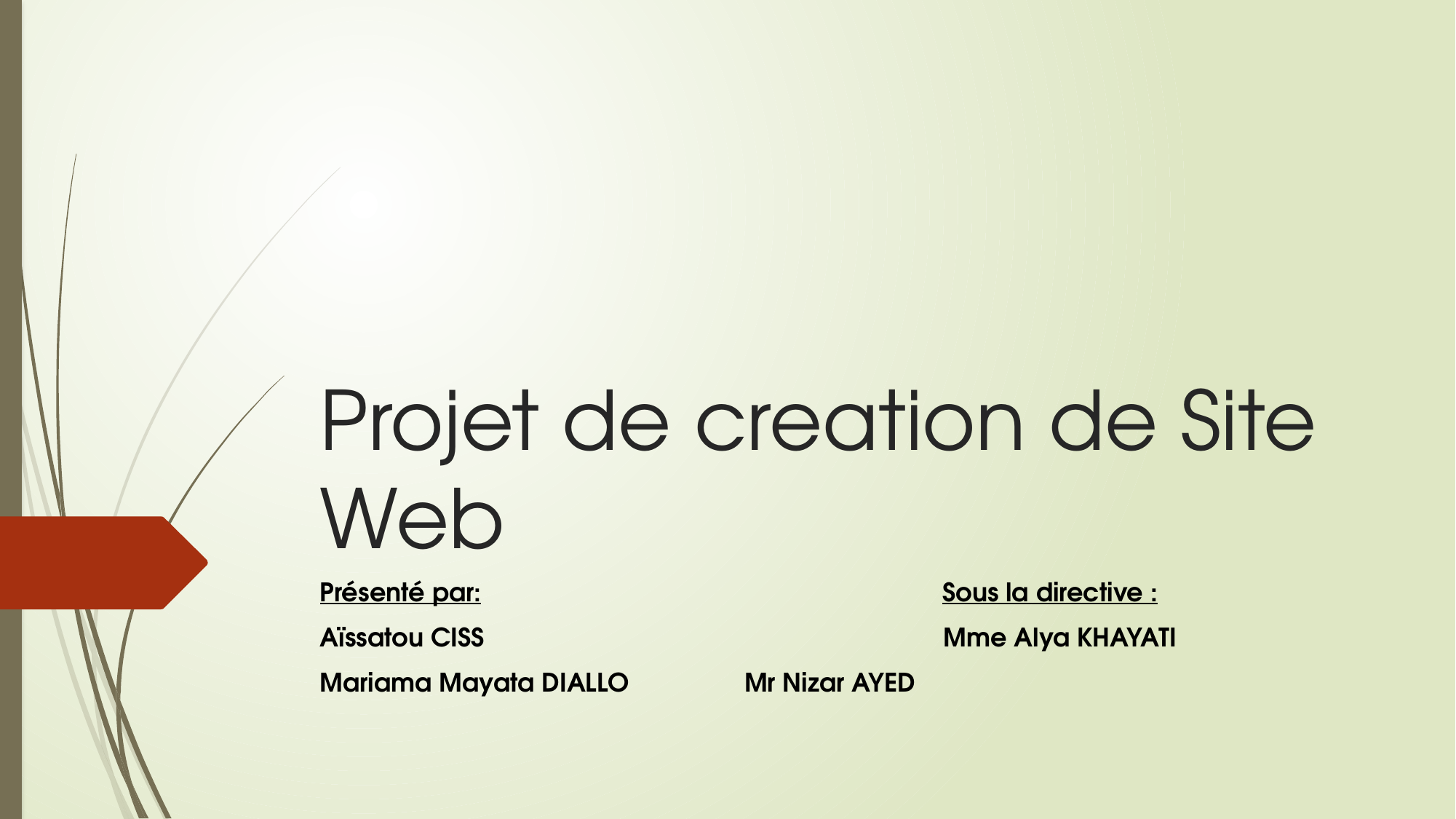

# Projet de creation de Site Web
Présenté par:                                                                 Sous la directive :
Aïssatou CISS 	                                                           Mme Alya KHAYATI
Mariama Mayata DIALLO						  Mr Nizar AYED